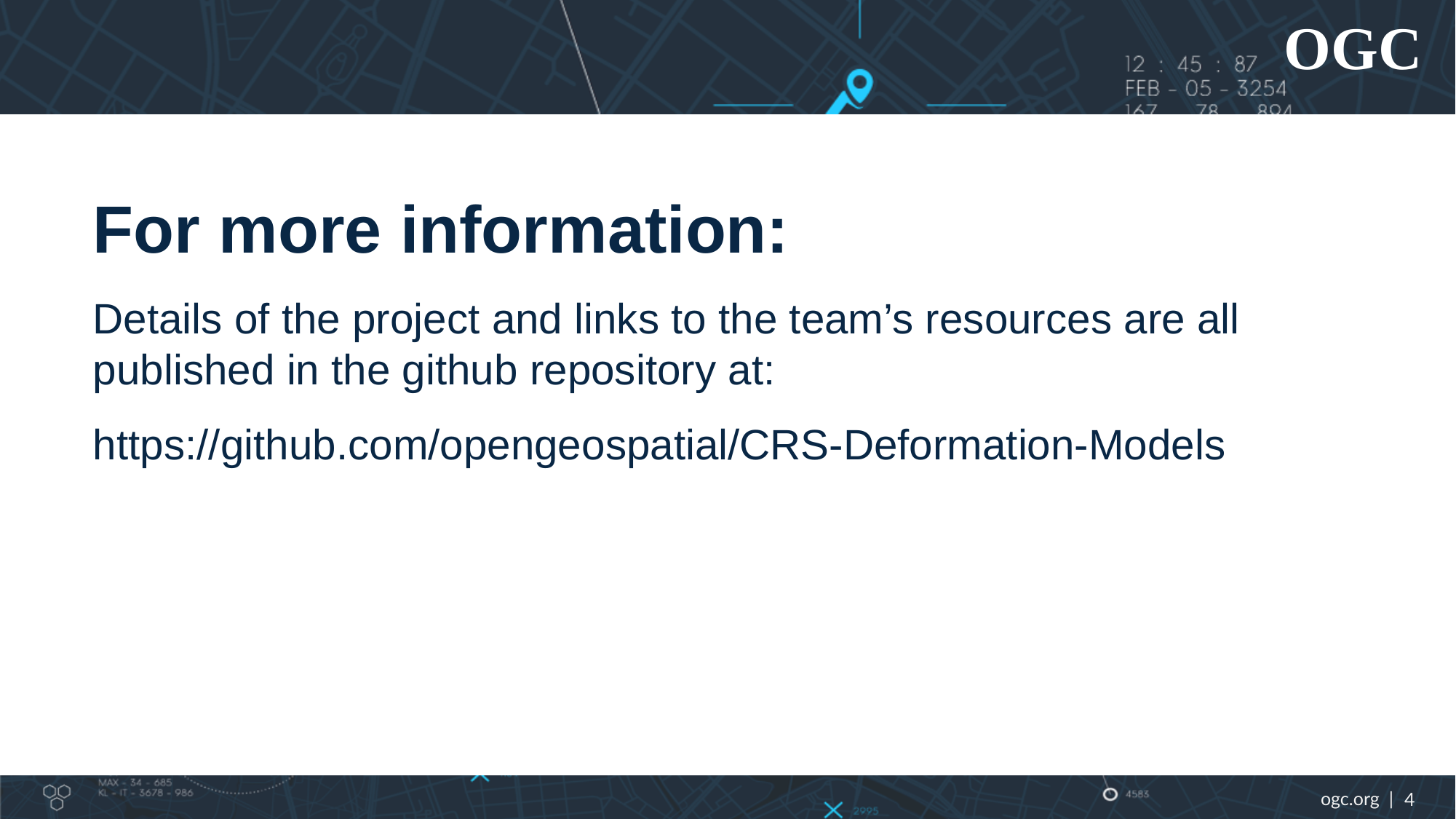

# For more information:
Details of the project and links to the team’s resources are all published in the github repository at:
https://github.com/opengeospatial/CRS-Deformation-Models

4